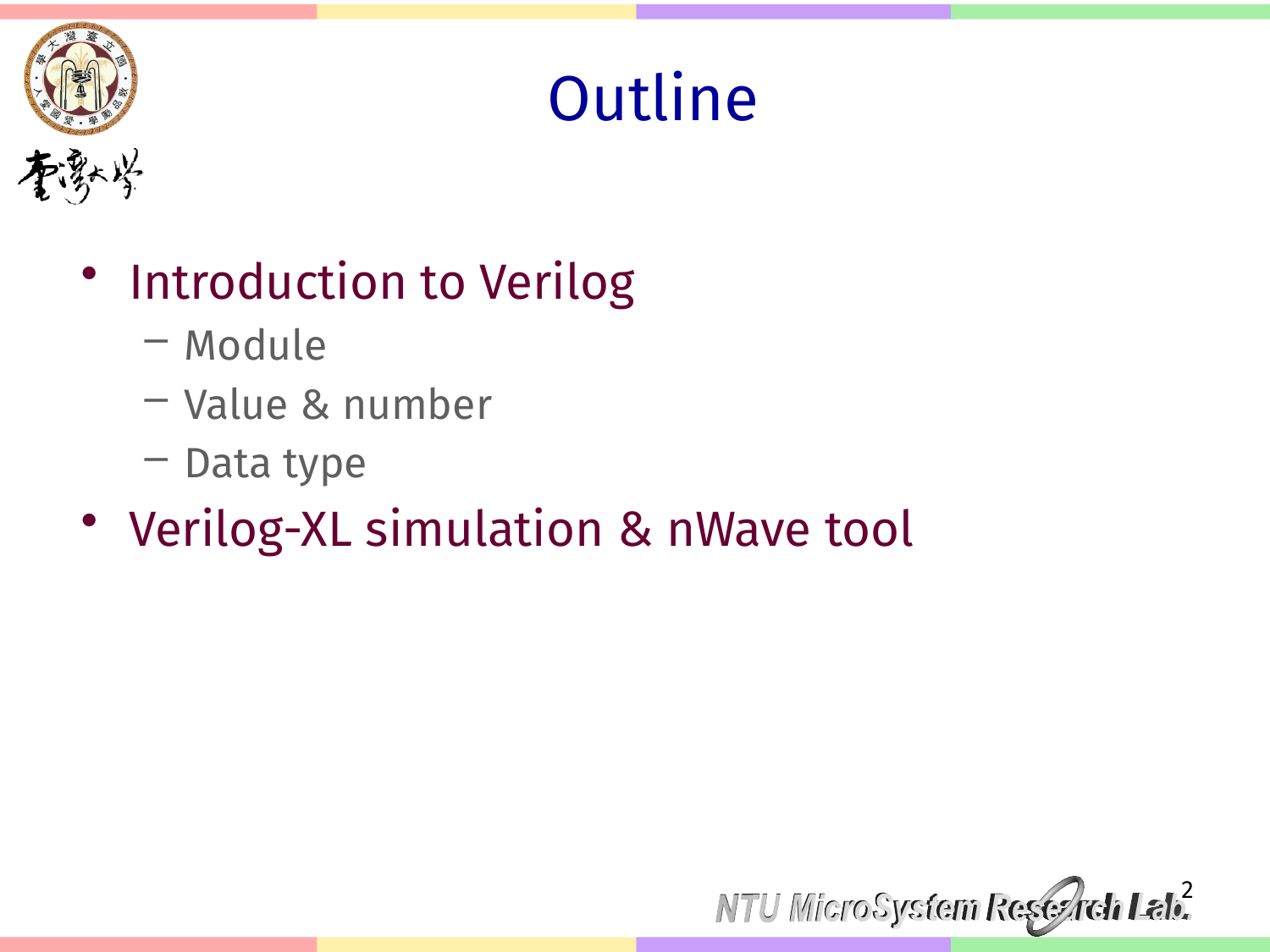

# Outline
Introduction to Verilog
Module
Value & number
Data type
Verilog-XL simulation & nWave tool
		2